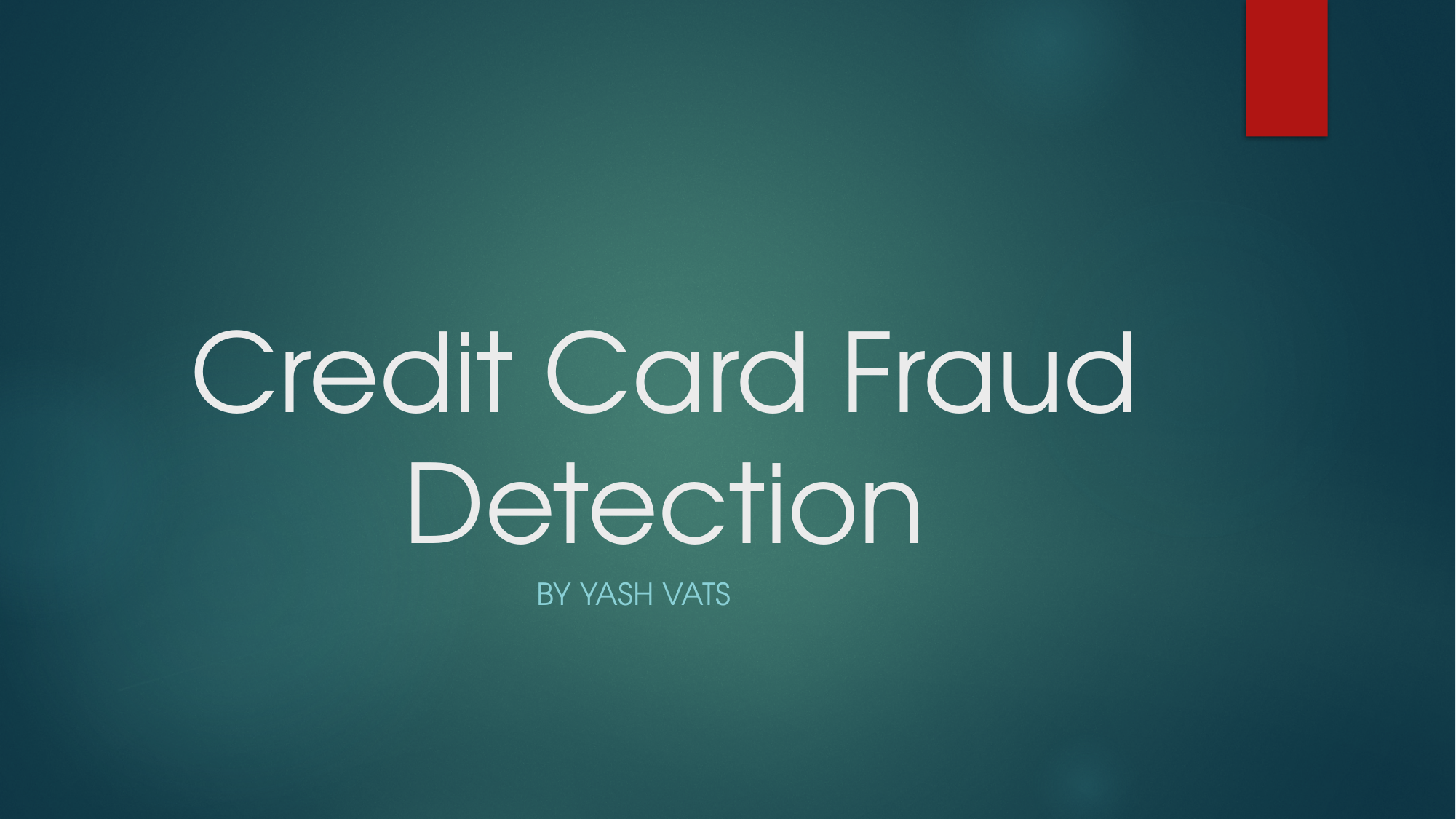

# Credit Card Fraud Detection
By YASH VATS